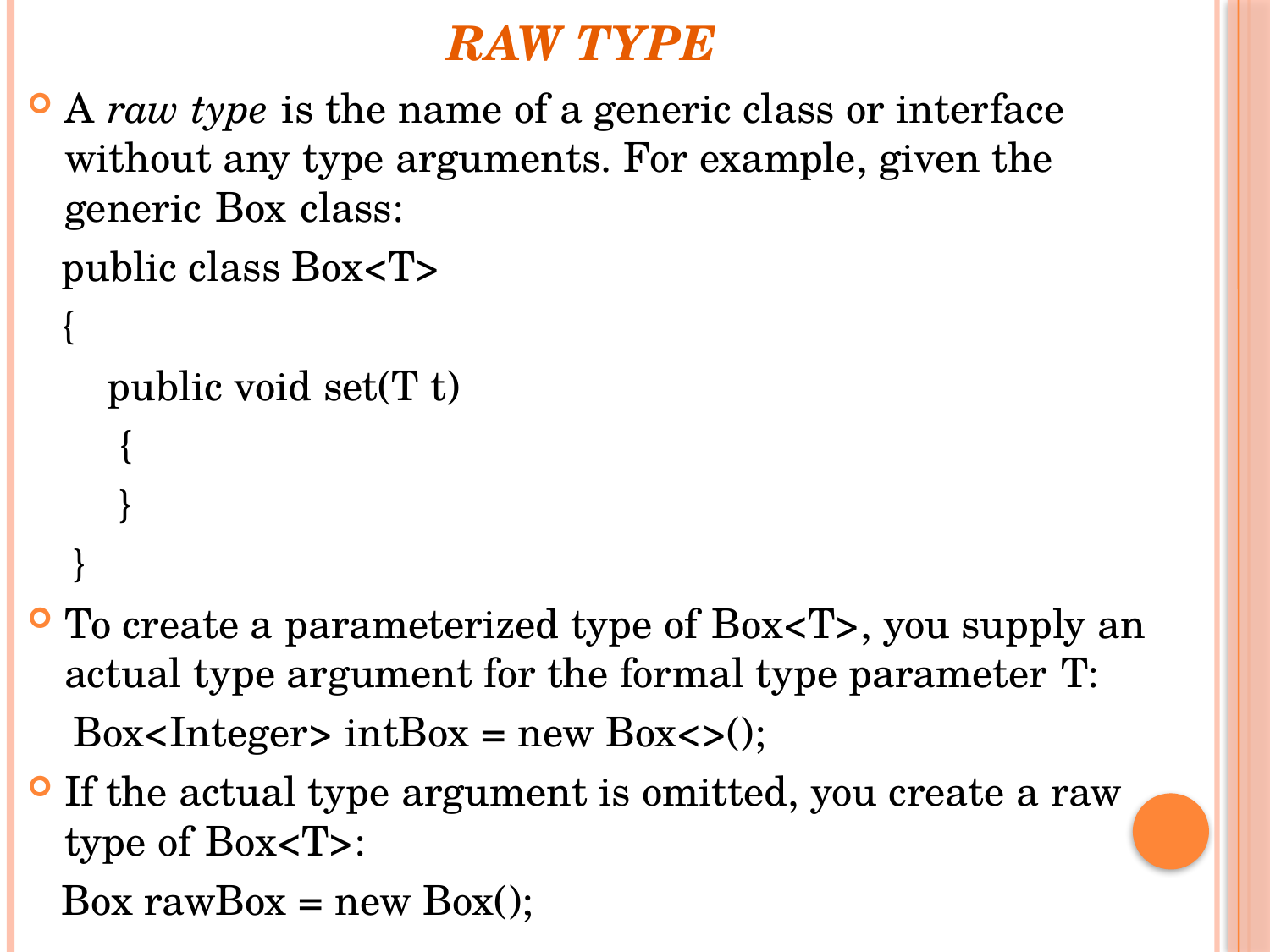

# Raw Type
A raw type is the name of a generic class or interface without any type arguments. For example, given the generic Box class:
   public class Box<T>
   {
       public void set(T t)
        {
        }
    }
To create a parameterized type of Box<T>, you supply an actual type argument for the formal type parameter T:
    Box<Integer> intBox = new Box<>();
If the actual type argument is omitted, you create a raw type of Box<T>:
   Box rawBox = new Box();